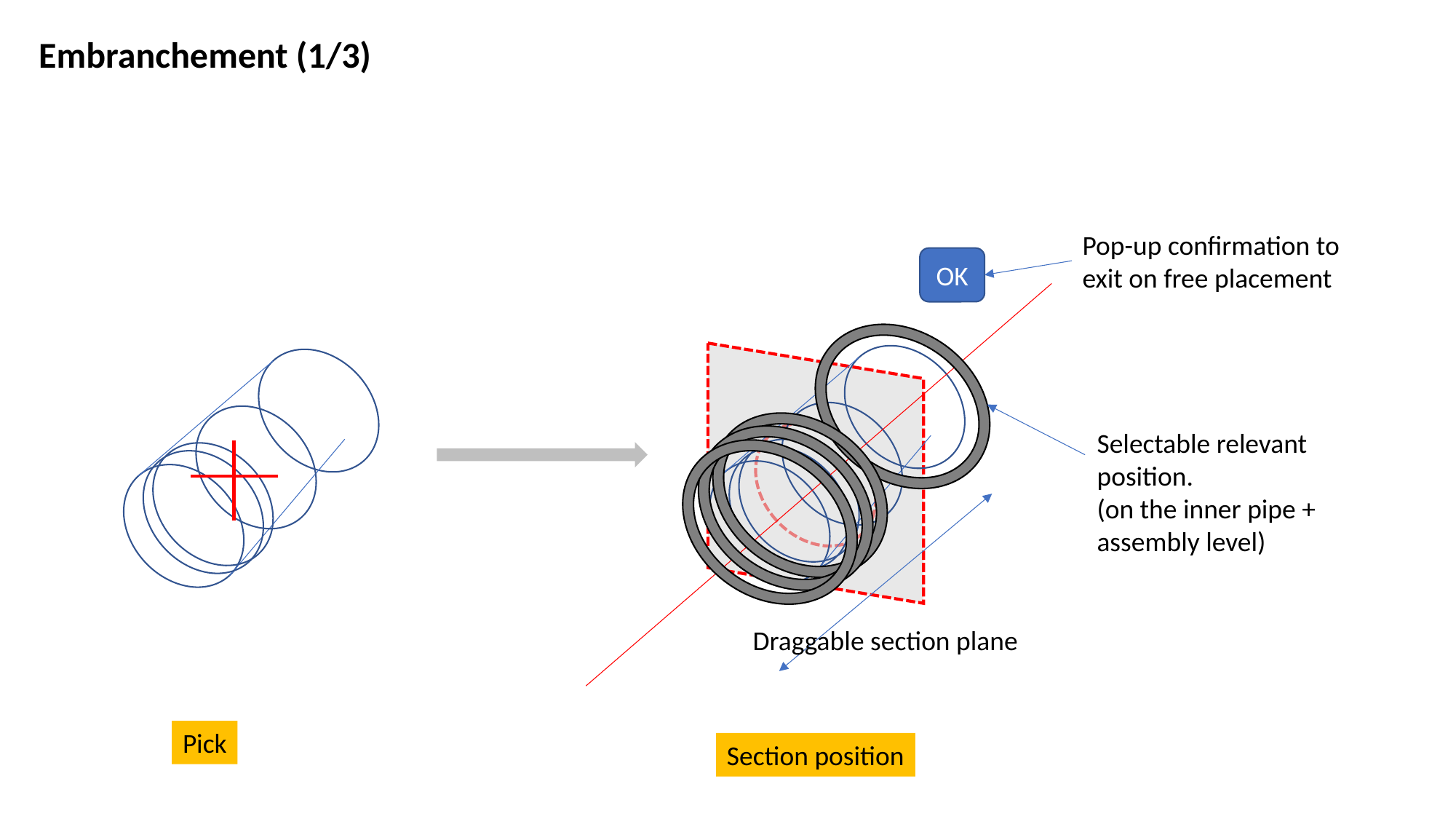

Embranchement (1/3)
Pop-up confirmation to exit on free placement
OK

Selectable relevant position.
(on the inner pipe + assembly level)

Draggable section plane
Pick
Section position